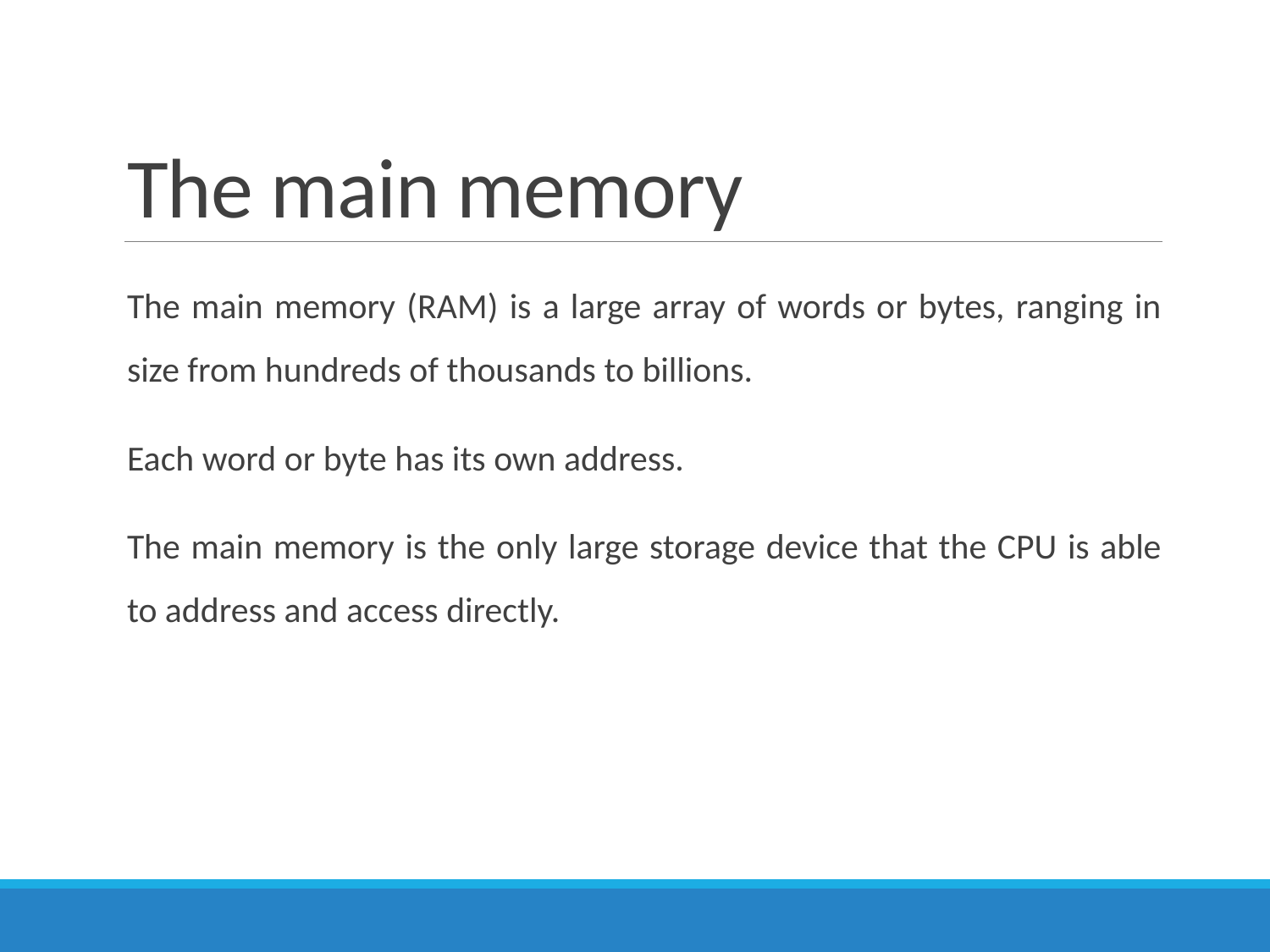

# The main memory
The main memory (RAM) is a large array of words or bytes, ranging in size from hundreds of thousands to billions.
Each word or byte has its own address.
The main memory is the only large storage device that the CPU is able to address and access directly.